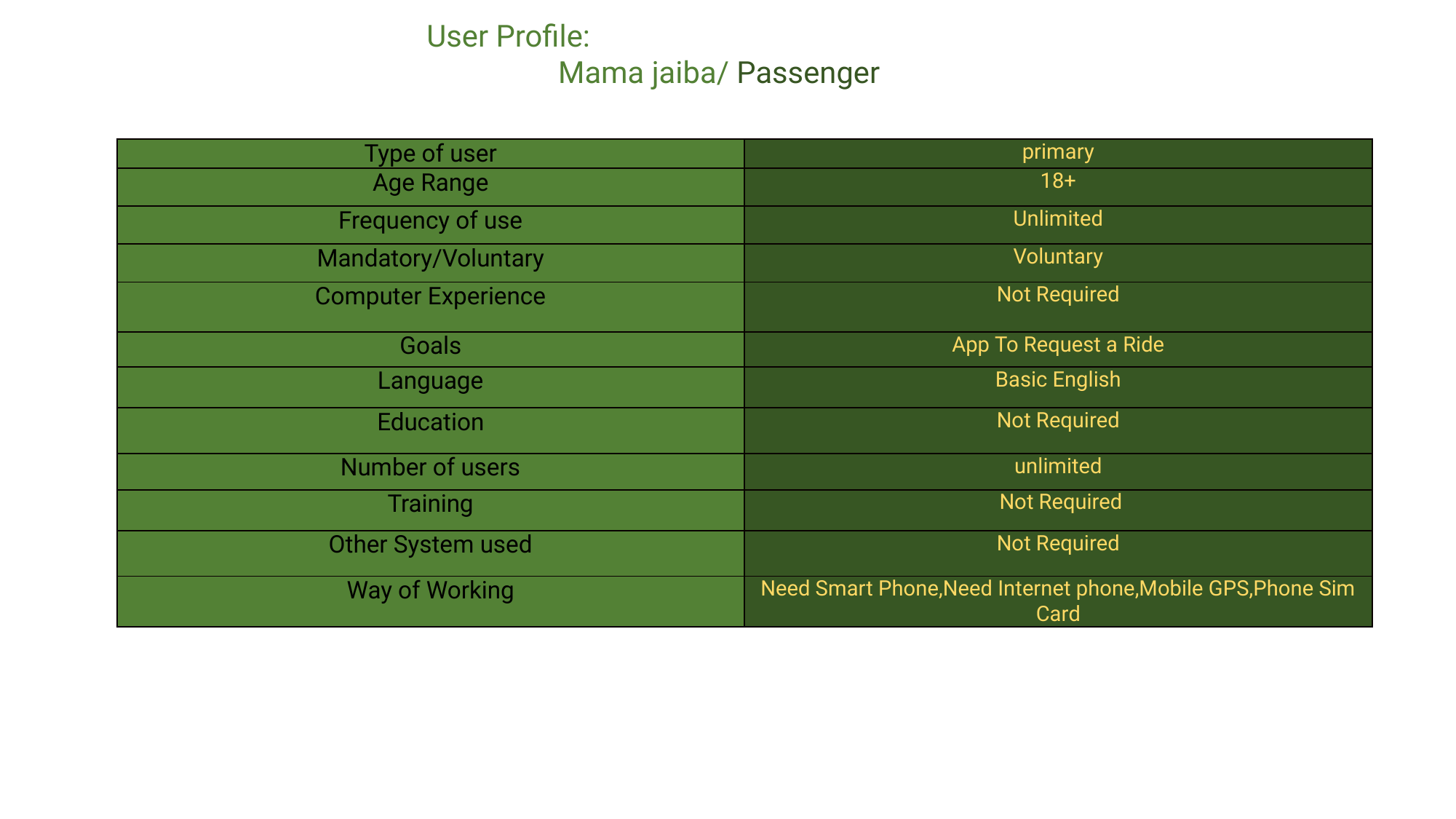

User Profile:Mama jaiba/ Passenger
| Type of user | primary |
| --- | --- |
| Age Range | 18+ |
| Frequency of use | Unlimited |
| Mandatory/Voluntary | Voluntary |
| Computer Experience | Not Required |
| Goals | App To Request a Ride |
| Language | Basic English |
| Education | Not Required |
| Number of users | unlimited |
| Training | Not Required |
| Other System used | Not Required |
| Way of Working | Need Smart Phone,Need Internet phone,Mobile GPS,Phone Sim Card |